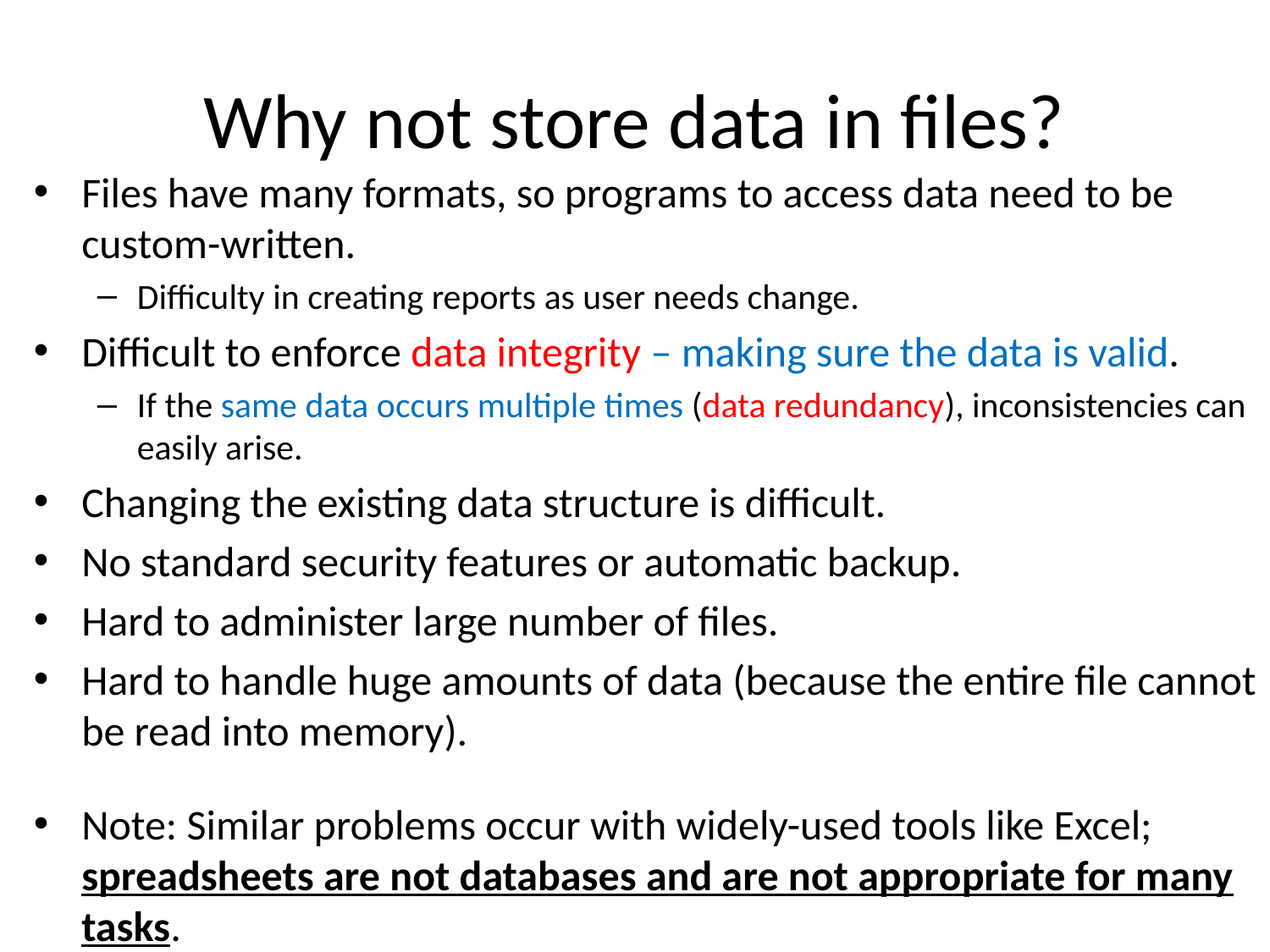

# Why not store data in files?
Files have many formats, so programs to access data need to be custom-written.
Difficulty in creating reports as user needs change.
Difficult to enforce data integrity – making sure the data is valid.
If the same data occurs multiple times (data redundancy), inconsistencies can easily arise.
Changing the existing data structure is difficult.
No standard security features or automatic backup.
Hard to administer large number of files.
Hard to handle huge amounts of data (because the entire file cannot be read into memory).

Note: Similar problems occur with widely-used tools like Excel; spreadsheets are not databases and are not appropriate for many tasks.